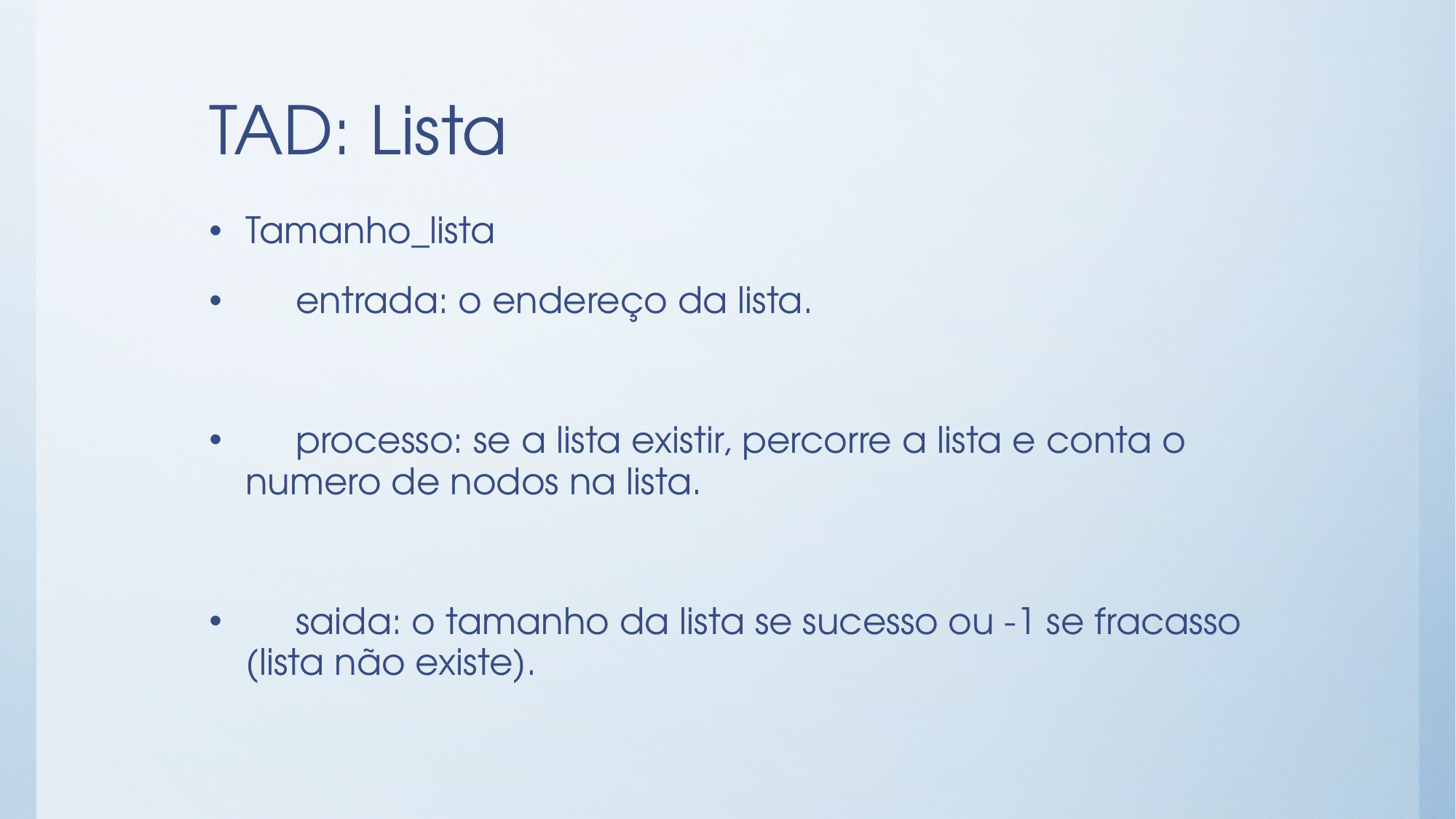

# TAD: Lista
Tamanho_lista
     entrada: o endereço da lista.

     processo: se a lista existir, percorre a lista e conta o numero de nodos na lista.

     saida: o tamanho da lista se sucesso ou -1 se fracasso (lista não existe).